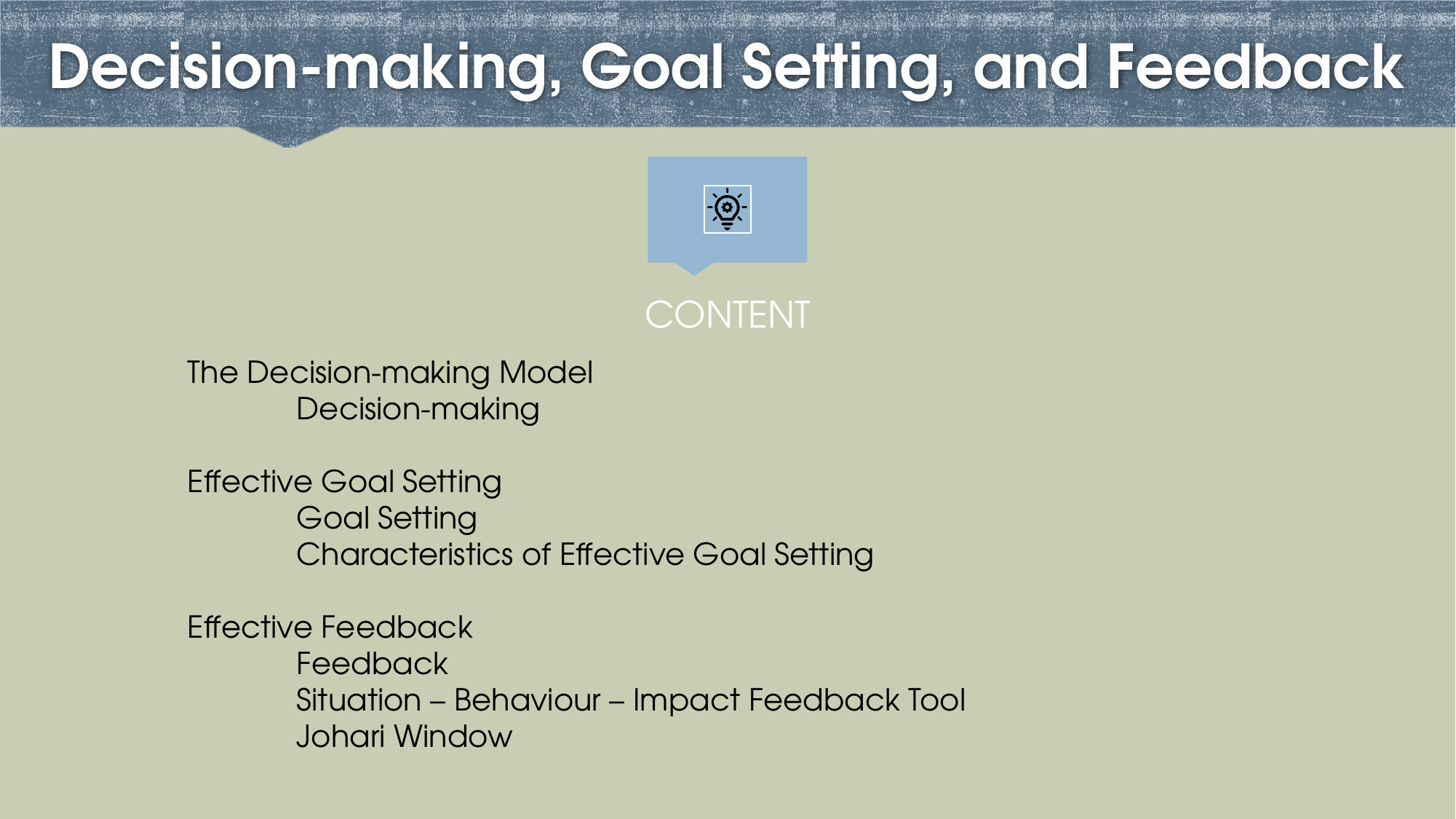

# Decision-making, Goal Setting, and Feedback

Content
The Decision-making Model
	Decision-making

Effective Goal Setting
	Goal Setting
	Characteristics of Effective Goal Setting

Effective Feedback
	Feedback
	Situation – Behaviour – Impact Feedback Tool
	Johari Window